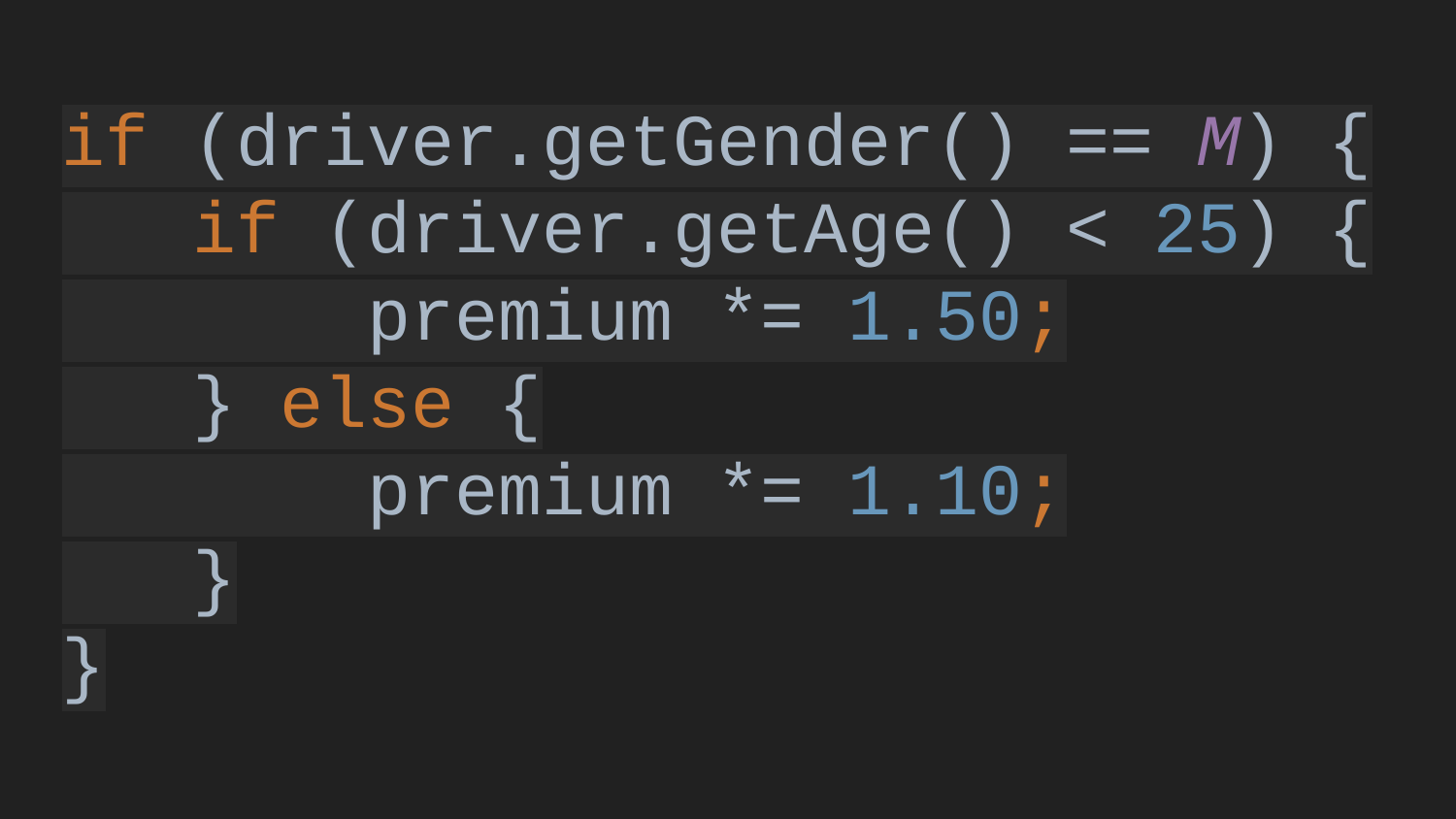

if (driver.getGender() == M) {
   if (driver.getAge() < 25) {
       premium *= 1.50;
   } else {
       premium *= 1.10;
   }
}